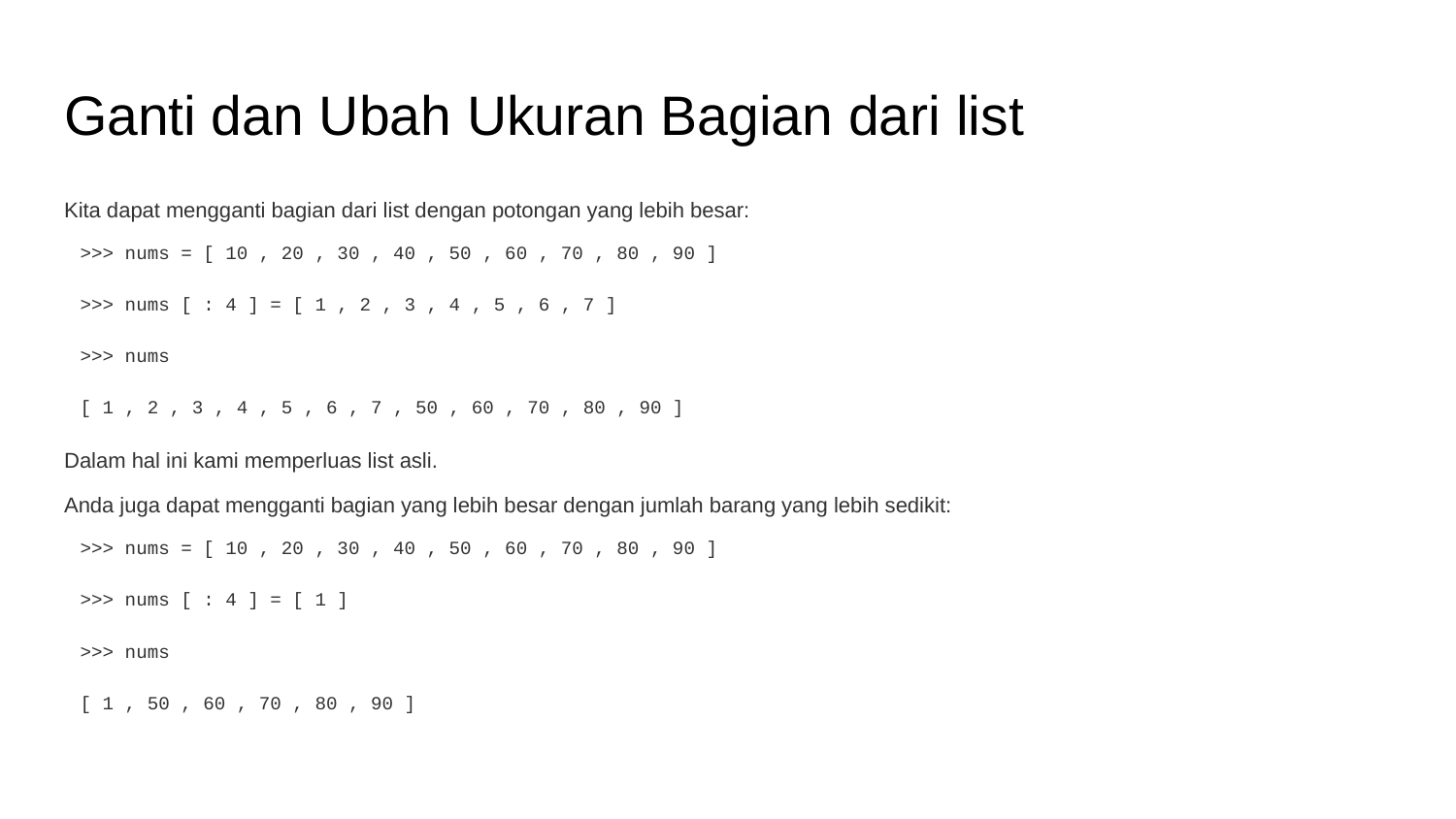

# Ganti dan Ubah Ukuran Bagian dari list
Kita dapat mengganti bagian dari list dengan potongan yang lebih besar:
>>> nums = [ 10 , 20 , 30 , 40 , 50 , 60 , 70 , 80 , 90 ]
>>> nums [ : 4 ] = [ 1 , 2 , 3 , 4 , 5 , 6 , 7 ]
>>> nums
[ 1 , 2 , 3 , 4 , 5 , 6 , 7 , 50 , 60 , 70 , 80 , 90 ]
Dalam hal ini kami memperluas list asli.
Anda juga dapat mengganti bagian yang lebih besar dengan jumlah barang yang lebih sedikit:
>>> nums = [ 10 , 20 , 30 , 40 , 50 , 60 , 70 , 80 , 90 ]
>>> nums [ : 4 ] = [ 1 ]
>>> nums
[ 1 , 50 , 60 , 70 , 80 , 90 ]